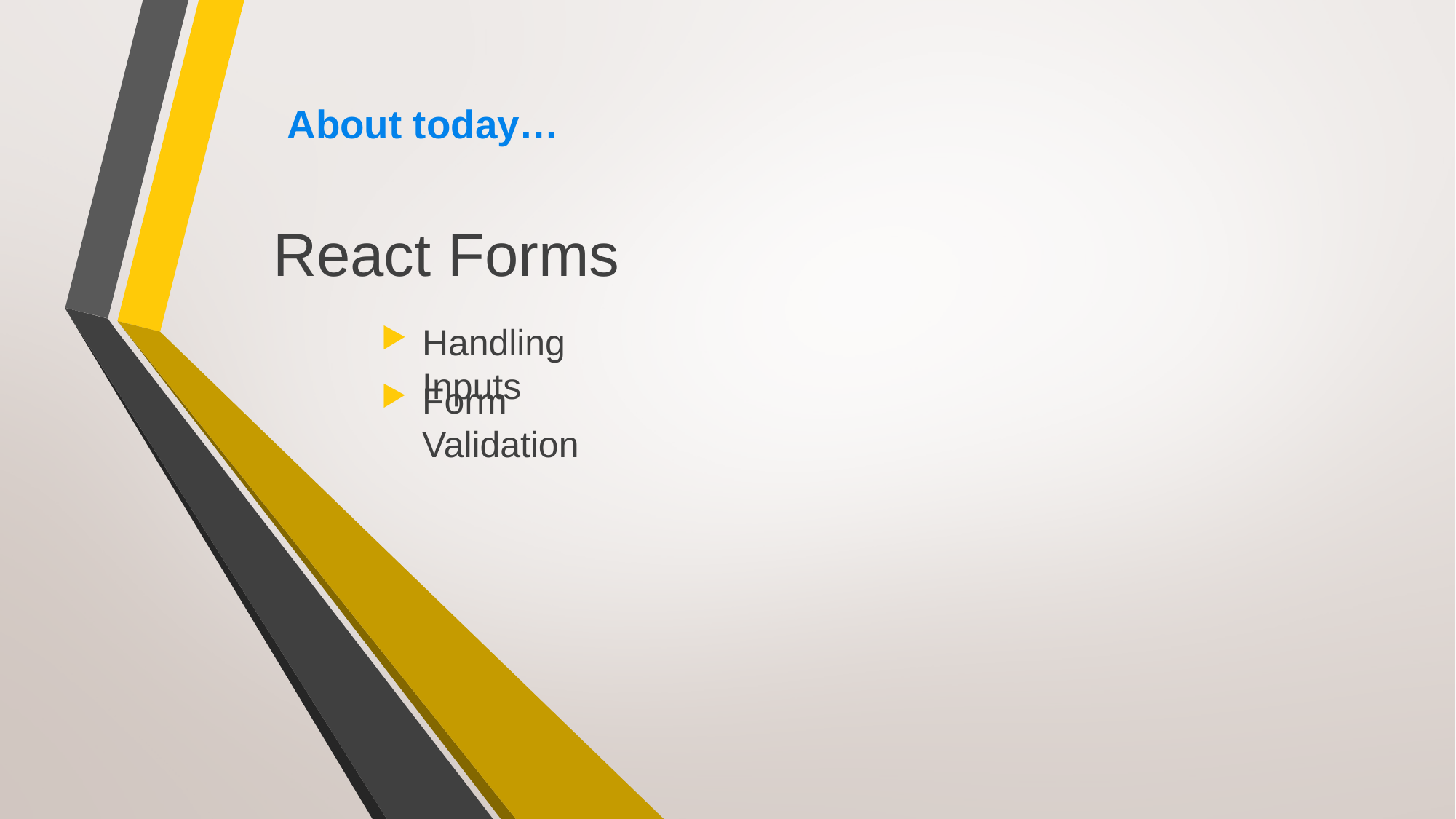

About today…
React Forms
Handling Inputs
Form Validation